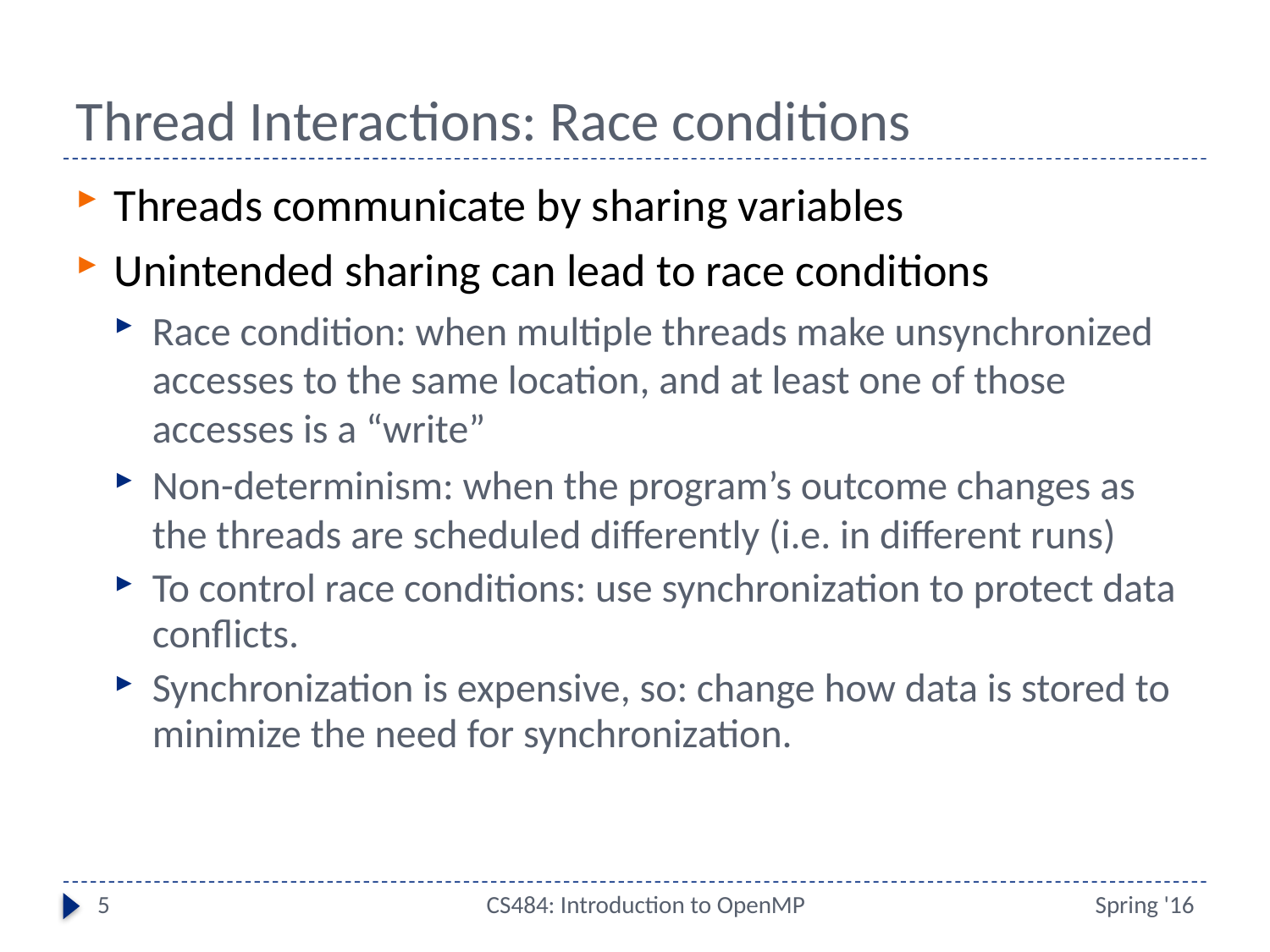

# Thread Interactions: Race conditions
Threads communicate by sharing variables
Unintended sharing can lead to race conditions
Race condition: when multiple threads make unsynchronized accesses to the same location, and at least one of those accesses is a “write”
Non-determinism: when the program’s outcome changes as the threads are scheduled differently (i.e. in different runs)
To control race conditions: use synchronization to protect data conflicts.
Synchronization is expensive, so: change how data is stored to minimize the need for synchronization.
5
CS484: Introduction to OpenMP
Spring '16